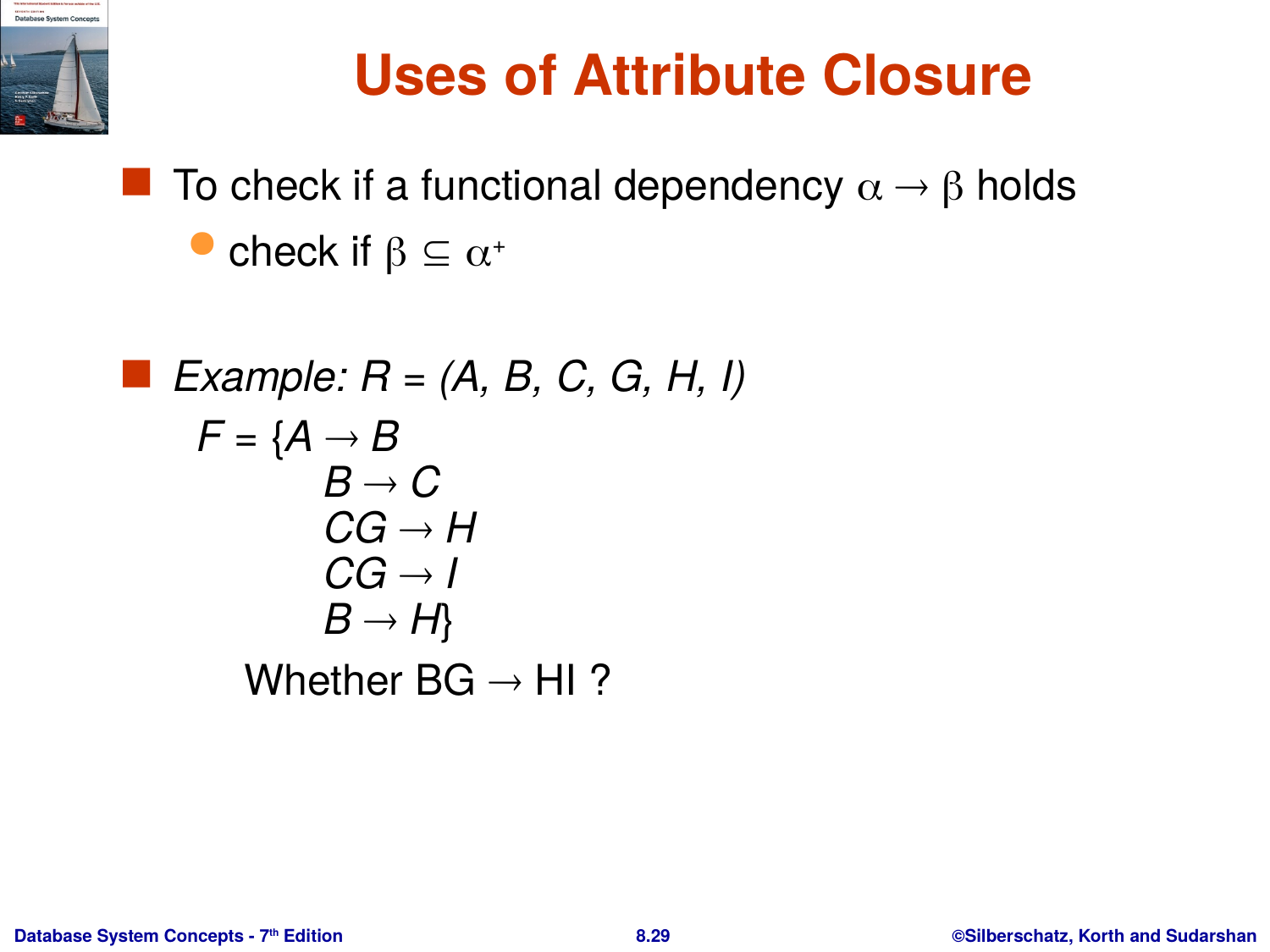

# Uses of Attribute Closure
To check if a functional dependency α → β holds
check if β ⊆ α+

Example: R = (A, B, C, G, H, I)
      F = {A → B
	  B → C
	  CG → H
	  CG → I
	  B → H}
          Whether BG → HI ?